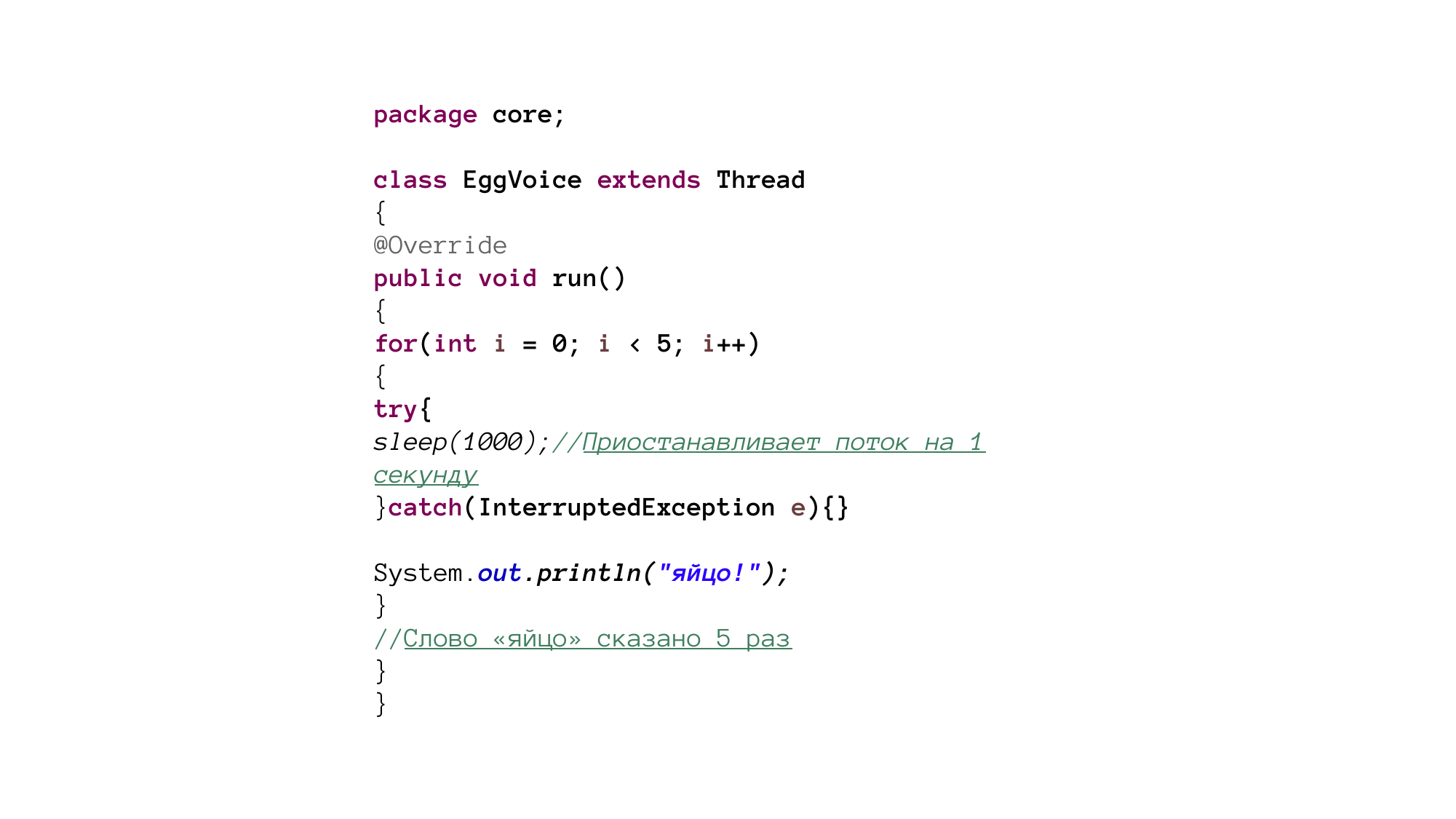

package core;

class EggVoice extends Thread
{
@Override
public void run()
{
for(int i = 0; i < 5; i++)
{
try{
sleep(1000);//Приостанавливает поток на 1 секунду
}catch(InterruptedException e){}

System.out.println("яйцо!");
}
//Слово «яйцо» сказано 5 раз
}
}